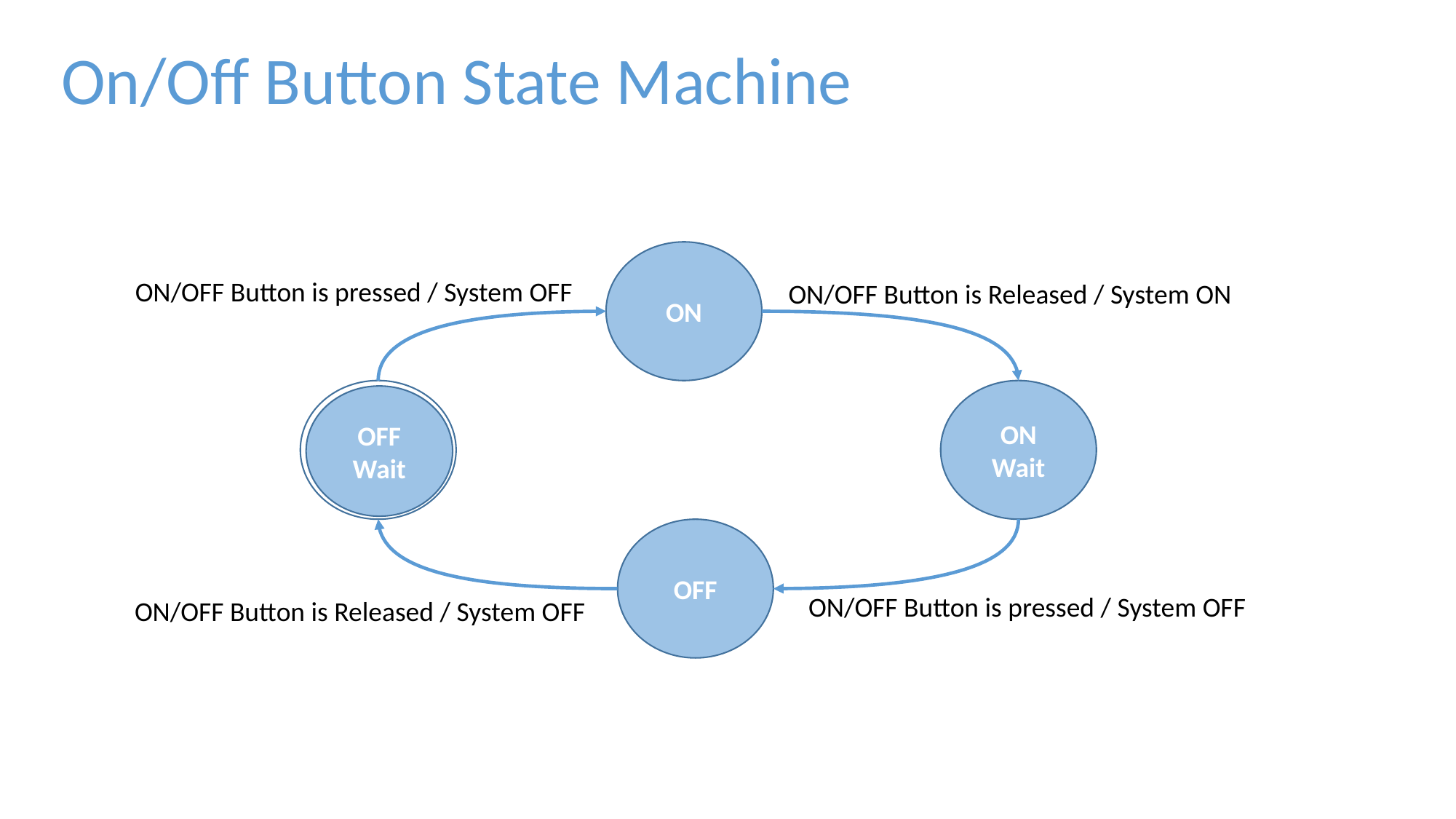

On/Off Button State Machine
ON
ON/OFF Button is pressed / System OFF
ON/OFF Button is Released / System ON

ON
Wait
OFF
Wait
OFF
ON/OFF Button is pressed / System OFF
ON/OFF Button is Released / System OFF